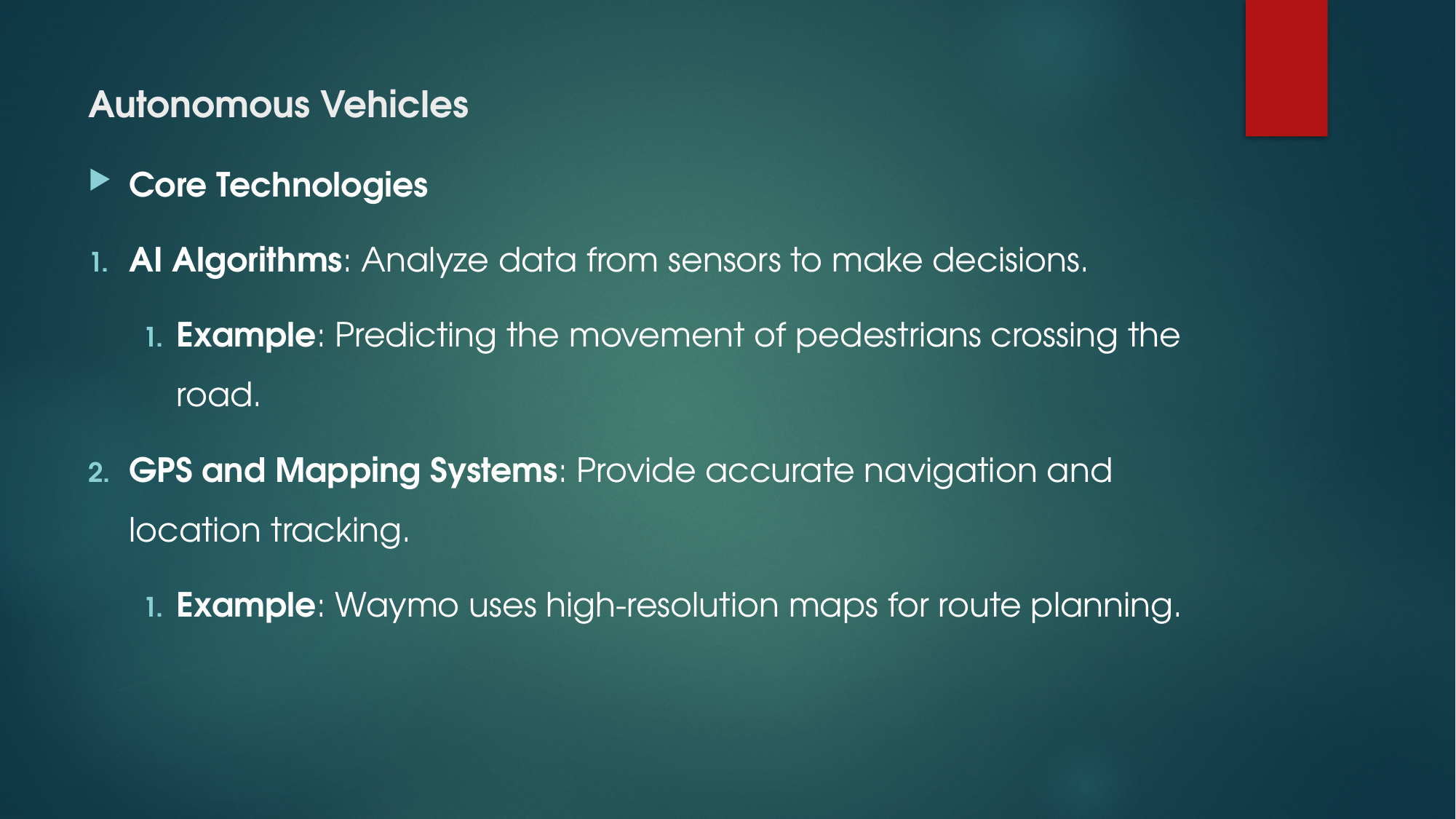

# Autonomous Vehicles
Core Technologies
AI Algorithms: Analyze data from sensors to make decisions.
Example: Predicting the movement of pedestrians crossing the road.
GPS and Mapping Systems: Provide accurate navigation and location tracking.
Example: Waymo uses high-resolution maps for route planning.